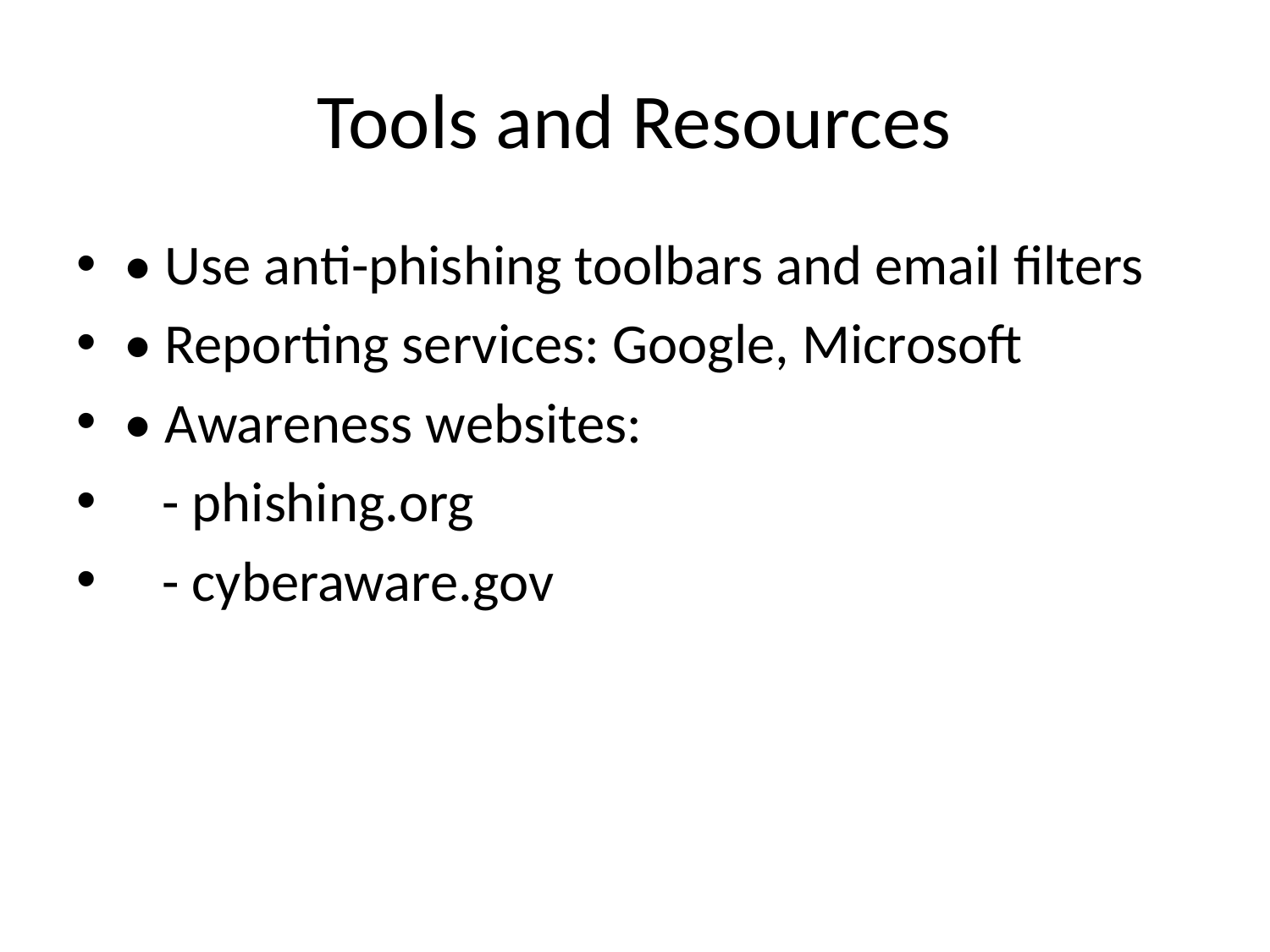

# Tools and Resources
• Use anti-phishing toolbars and email filters
• Reporting services: Google, Microsoft
• Awareness websites:
   - phishing.org
   - cyberaware.gov